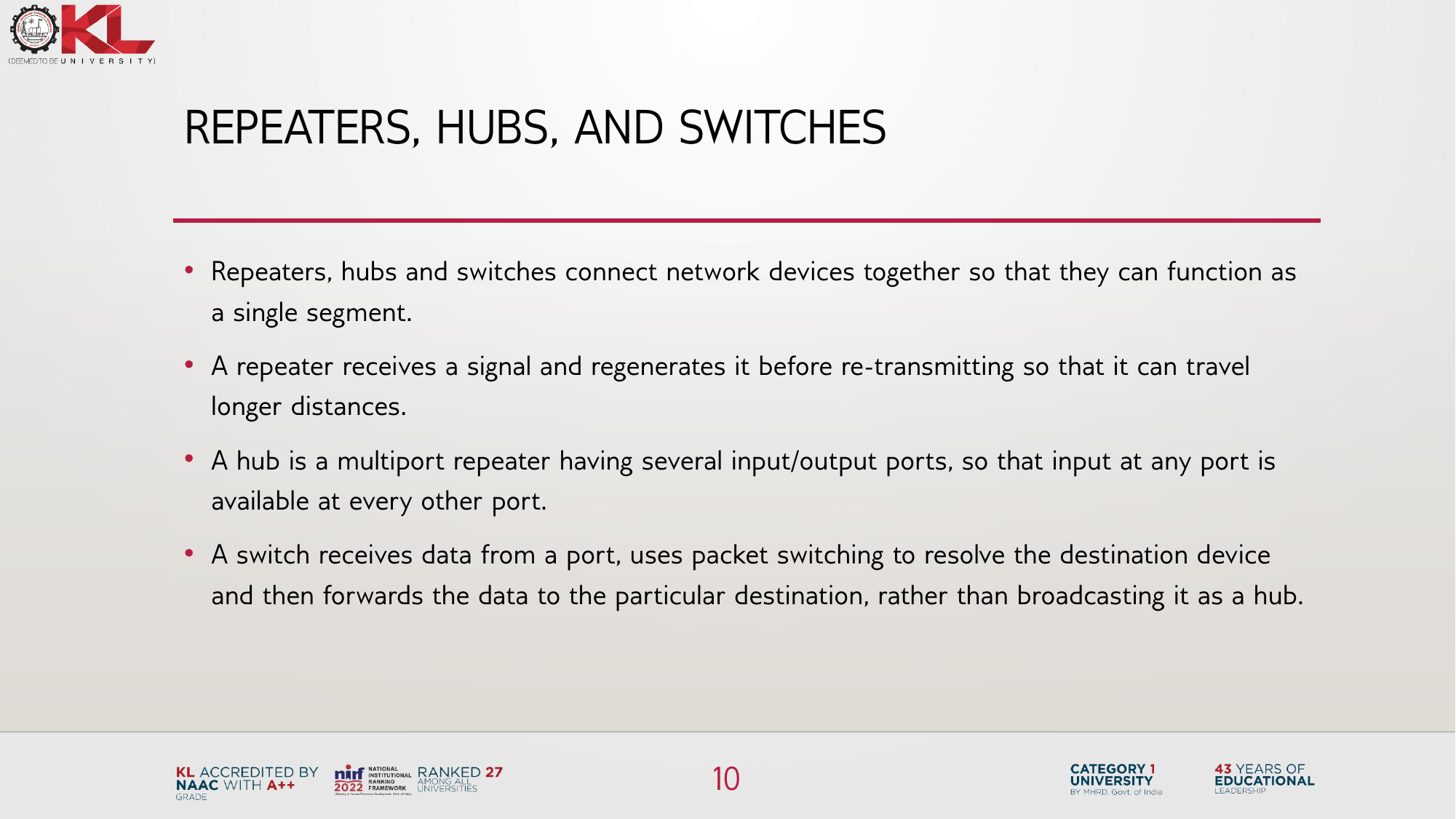

# Repeaters, Hubs, and Switches
Repeaters, hubs and switches connect network devices together so that they can function as a single segment.
A repeater receives a signal and regenerates it before re-transmitting so that it can travel longer distances.
A hub is a multiport repeater having several input/output ports, so that input at any port is available at every other port.
A switch receives data from a port, uses packet switching to resolve the destination device and then forwards the data to the particular destination, rather than broadcasting it as a hub.

10